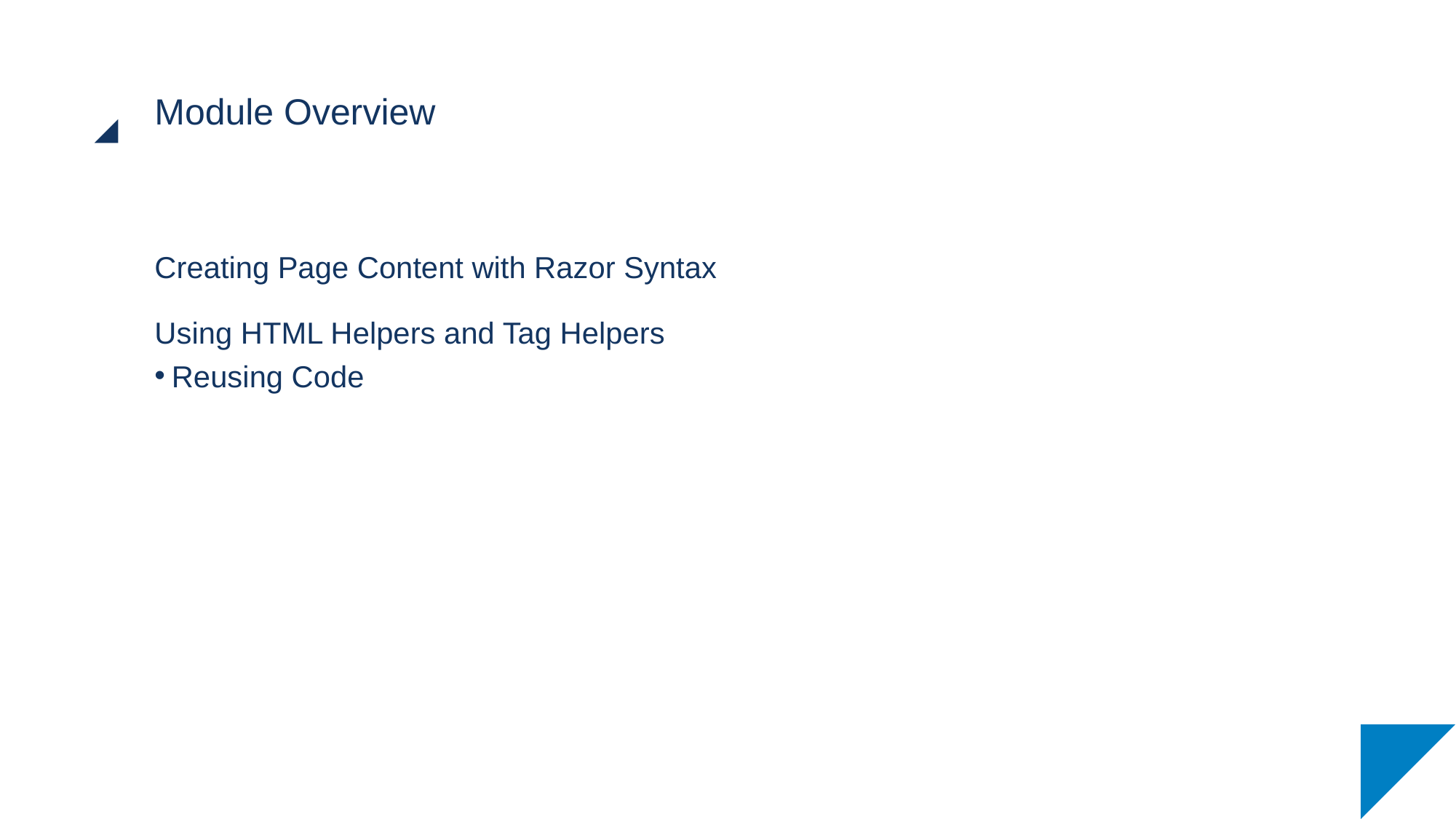

# Module Overview
Creating Page Content with Razor Syntax
Using HTML Helpers and Tag Helpers
Reusing Code